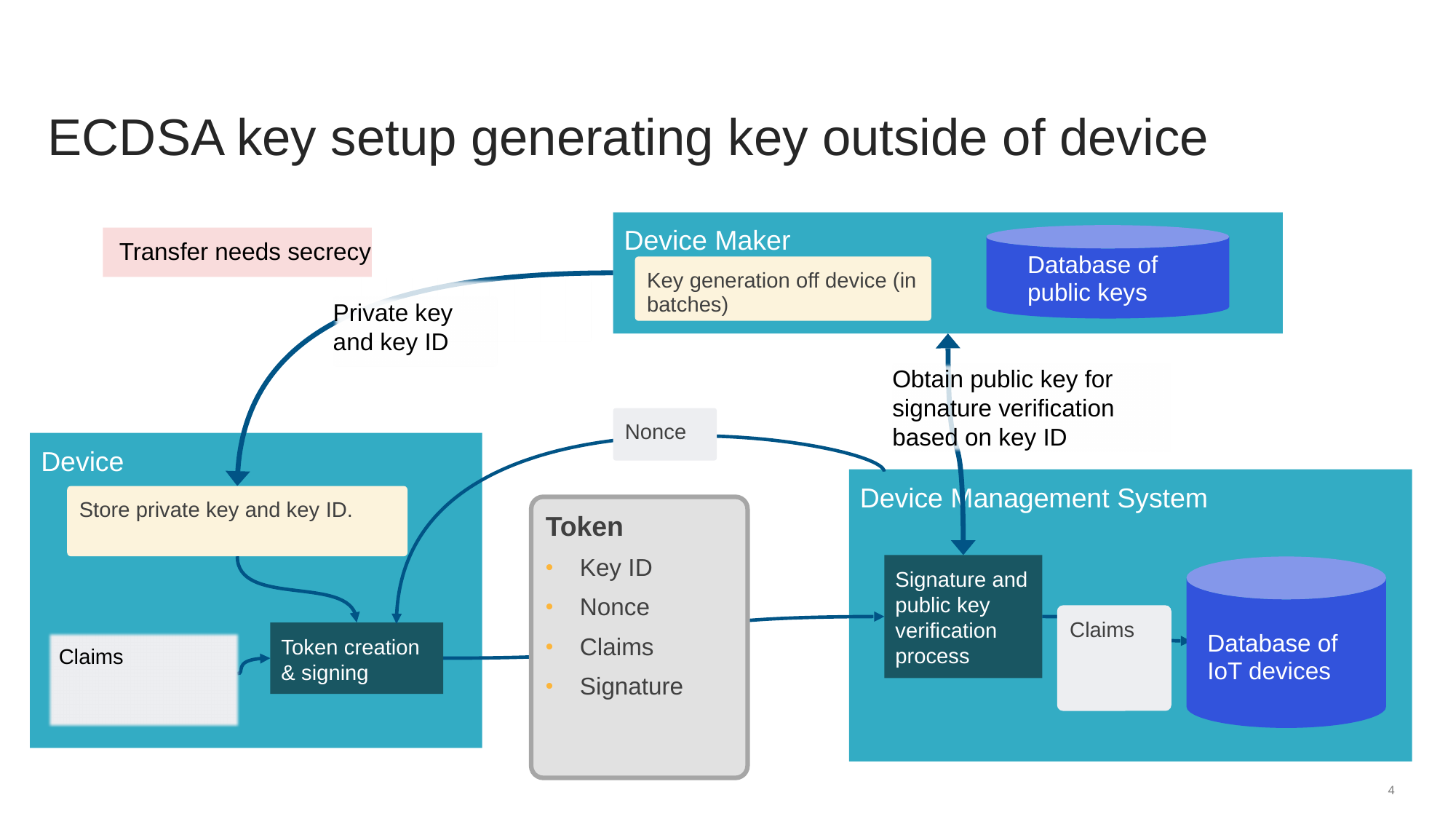

# ECDSA key setup generating key outside of device
Device Maker

Transfer needs secrecy
Database of public keys
Key generation off device (in batches)

Private key and key ID
Obtain public key for signature verification based on key ID
Nonce
Device
Device Management System

Store private key and key ID.
Token
Key ID
Nonce
Claims
Signature

Signature and public key verification process

Claims
Database of IoT devices
Token creation & signing

Claims